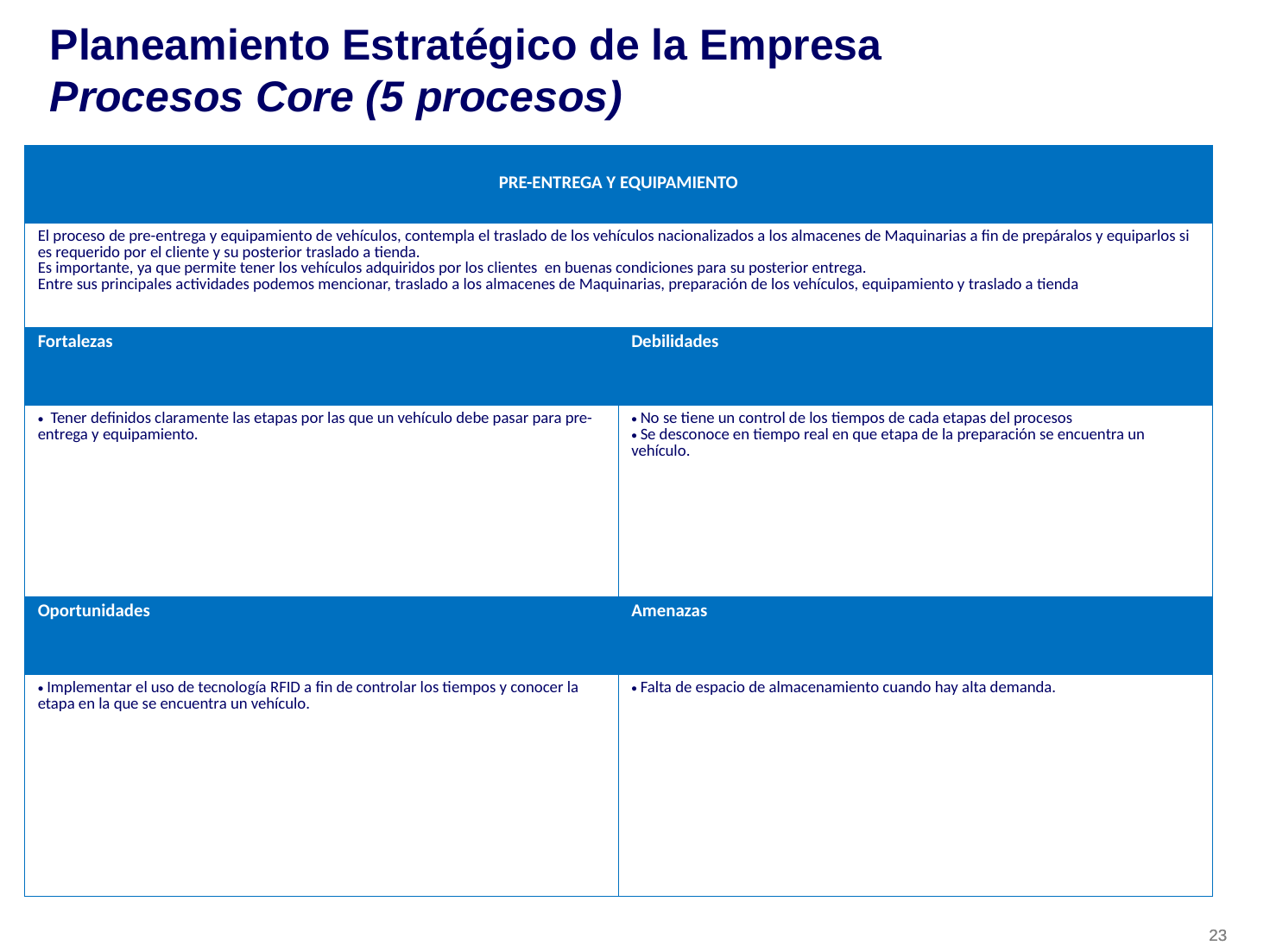

# Planeamiento Estratégico de la Empresa Procesos Core (5 procesos)
| PRE-ENTREGA Y EQUIPAMIENTO |  |  |
| --- | --- | --- |
| El proceso de pre-entrega y equipamiento de vehículos, contempla el traslado de los vehículos nacionalizados a los almacenes de Maquinarias a fin de prepáralos y equiparlos si es requerido por el cliente y su posterior traslado a tienda. Es importante, ya que permite tener los vehículos adquiridos por los clientes en buenas condiciones para su posterior entrega. Entre sus principales actividades podemos mencionar, traslado a los almacenes de Maquinarias, preparación de los vehículos, equipamiento y traslado a tienda |  |  |
| Fortalezas |  | Debilidades |
| Tener definidos claramente las etapas por las que un vehículo debe pasar para pre-entrega y equipamiento. |  | No se tiene un control de los tiempos de cada etapas del procesos Se desconoce en tiempo real en que etapa de la preparación se encuentra un vehículo. |
| Oportunidades |  | Amenazas |
| Implementar el uso de tecnología RFID a fin de controlar los tiempos y conocer la etapa en la que se encuentra un vehículo. |  | Falta de espacio de almacenamiento cuando hay alta demanda. |